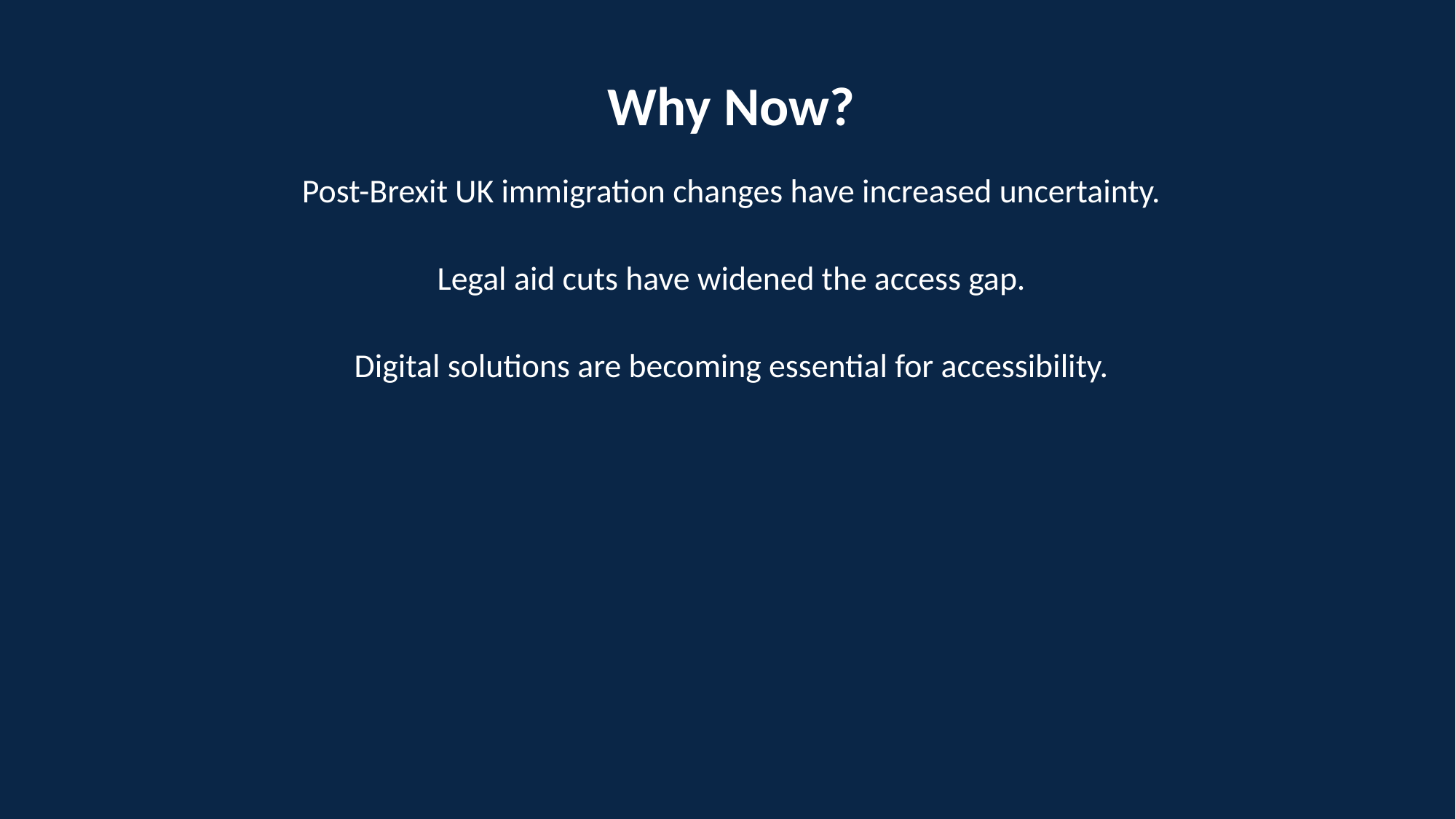

Why Now?
Post-Brexit UK immigration changes have increased uncertainty.
Legal aid cuts have widened the access gap.
Digital solutions are becoming essential for accessibility.